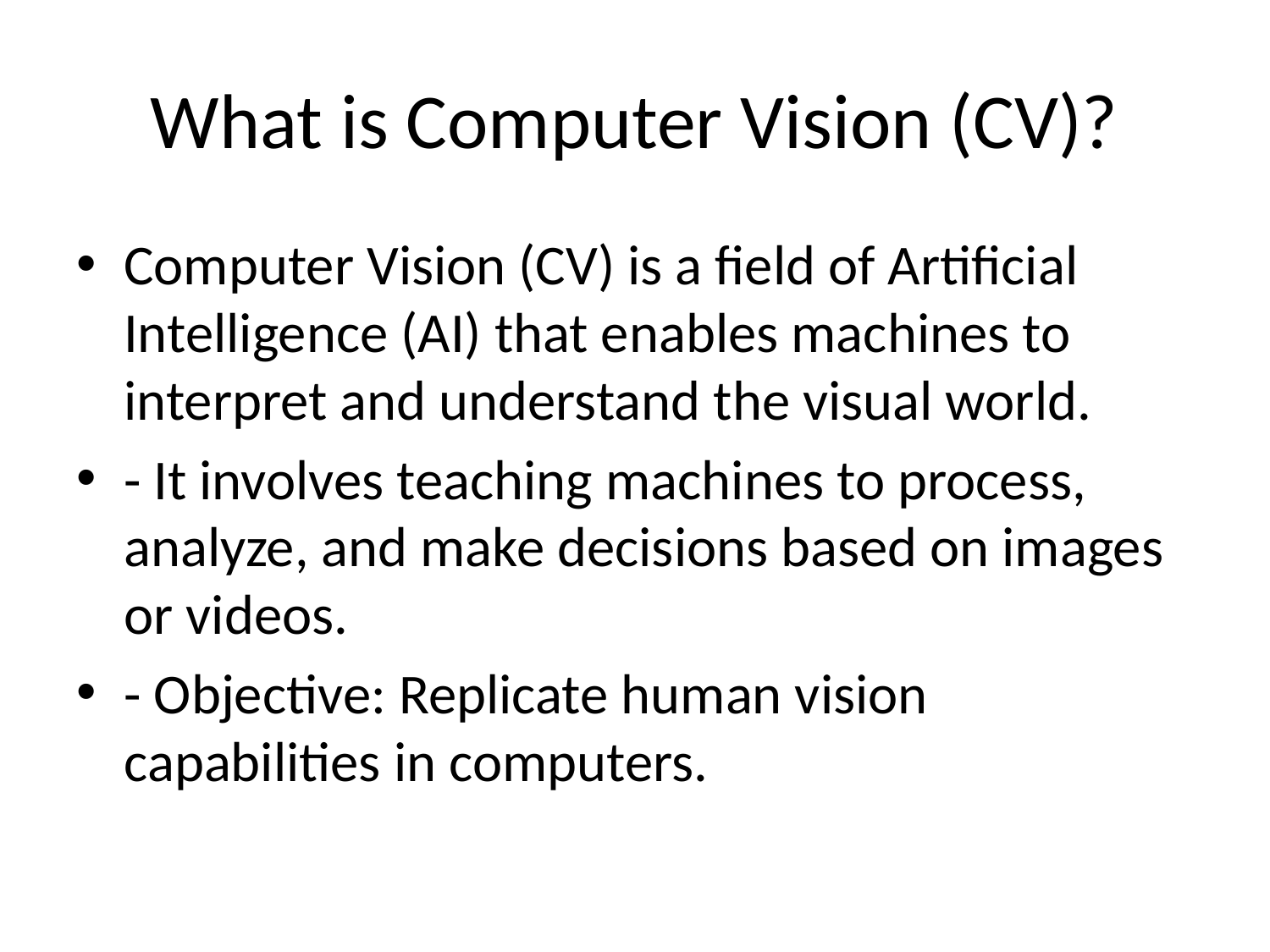

# What is Computer Vision (CV)?
Computer Vision (CV) is a field of Artificial Intelligence (AI) that enables machines to interpret and understand the visual world.
- It involves teaching machines to process, analyze, and make decisions based on images or videos.
- Objective: Replicate human vision capabilities in computers.